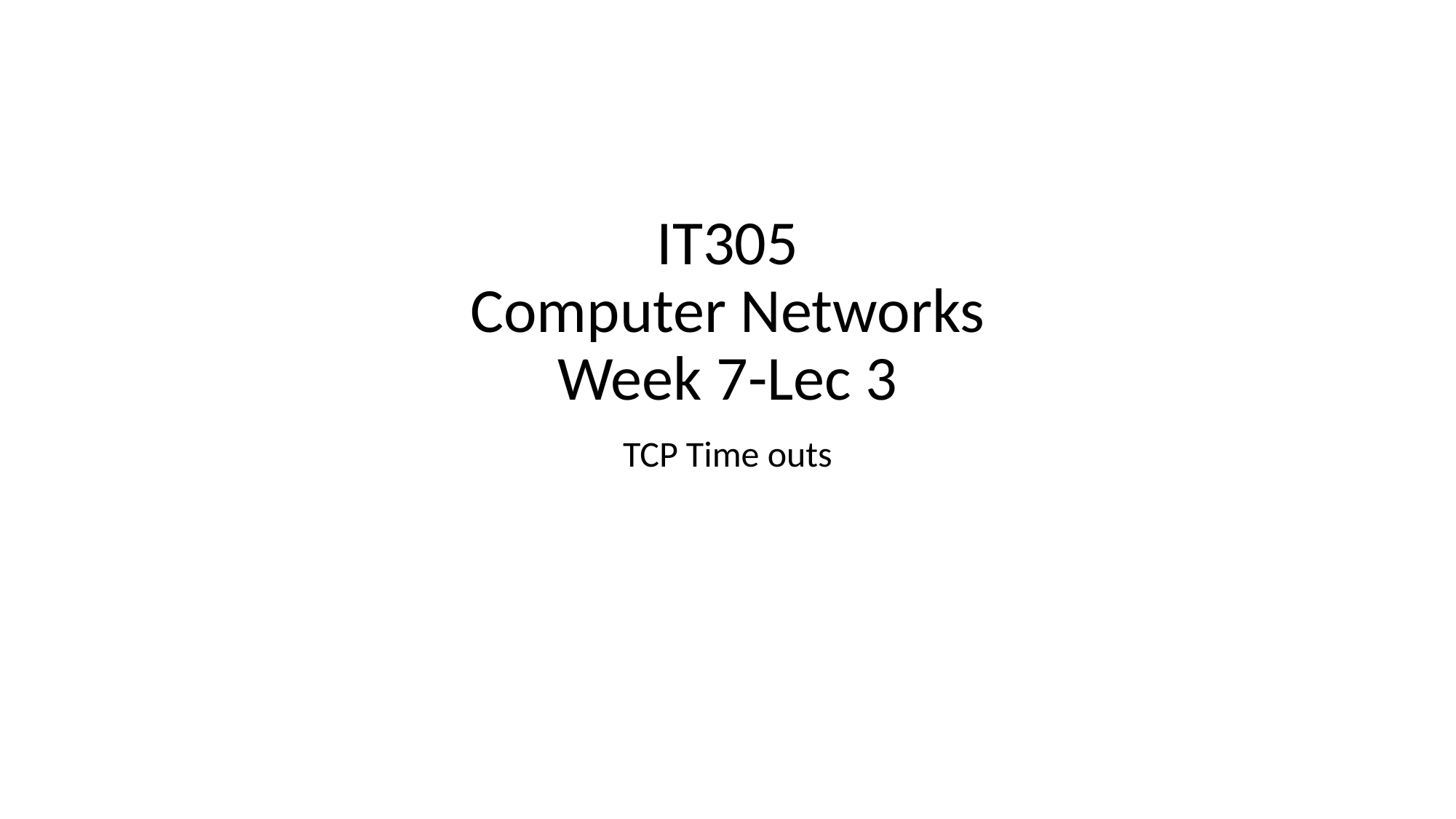

# IT305 Computer Networks Week 7-Lec 3
TCP Time outs